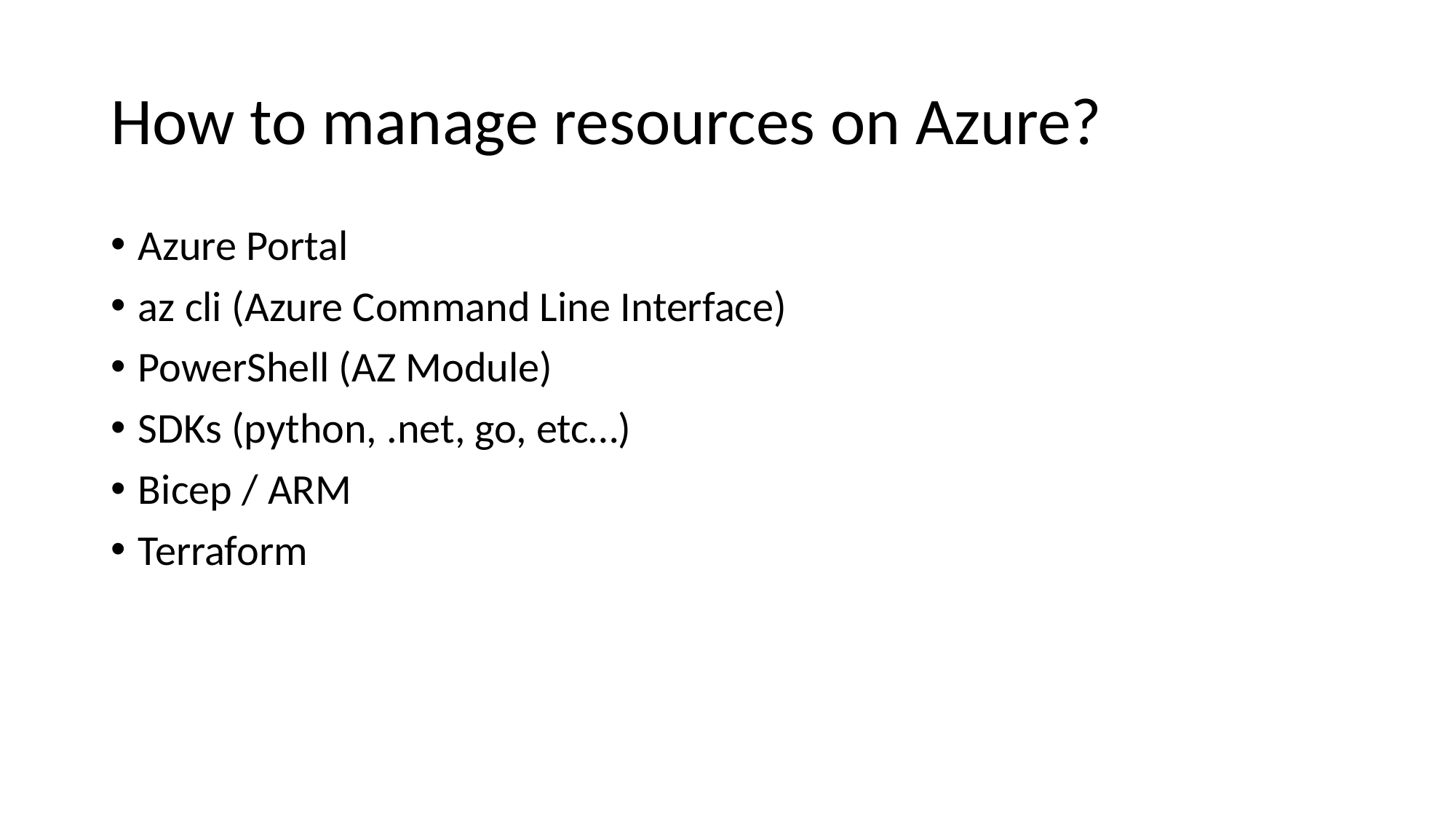

# How to manage resources on Azure?
Azure Portal
az cli (Azure Command Line Interface)
PowerShell (AZ Module)
SDKs (python, .net, go, etc…)
Bicep / ARM
Terraform